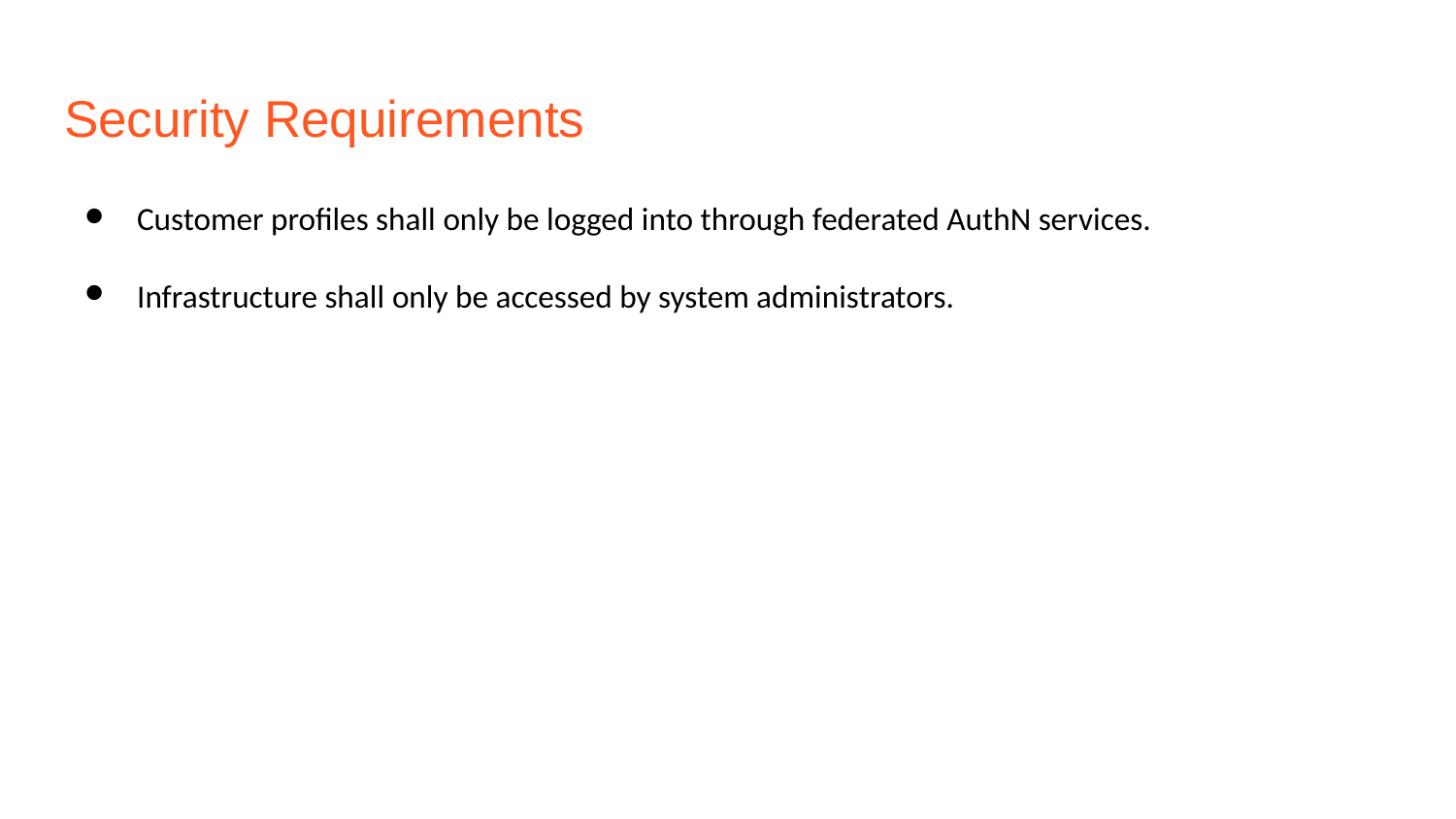

# Security Requirements
Customer profiles shall only be logged into through federated AuthN services.

Infrastructure shall only be accessed by system administrators.